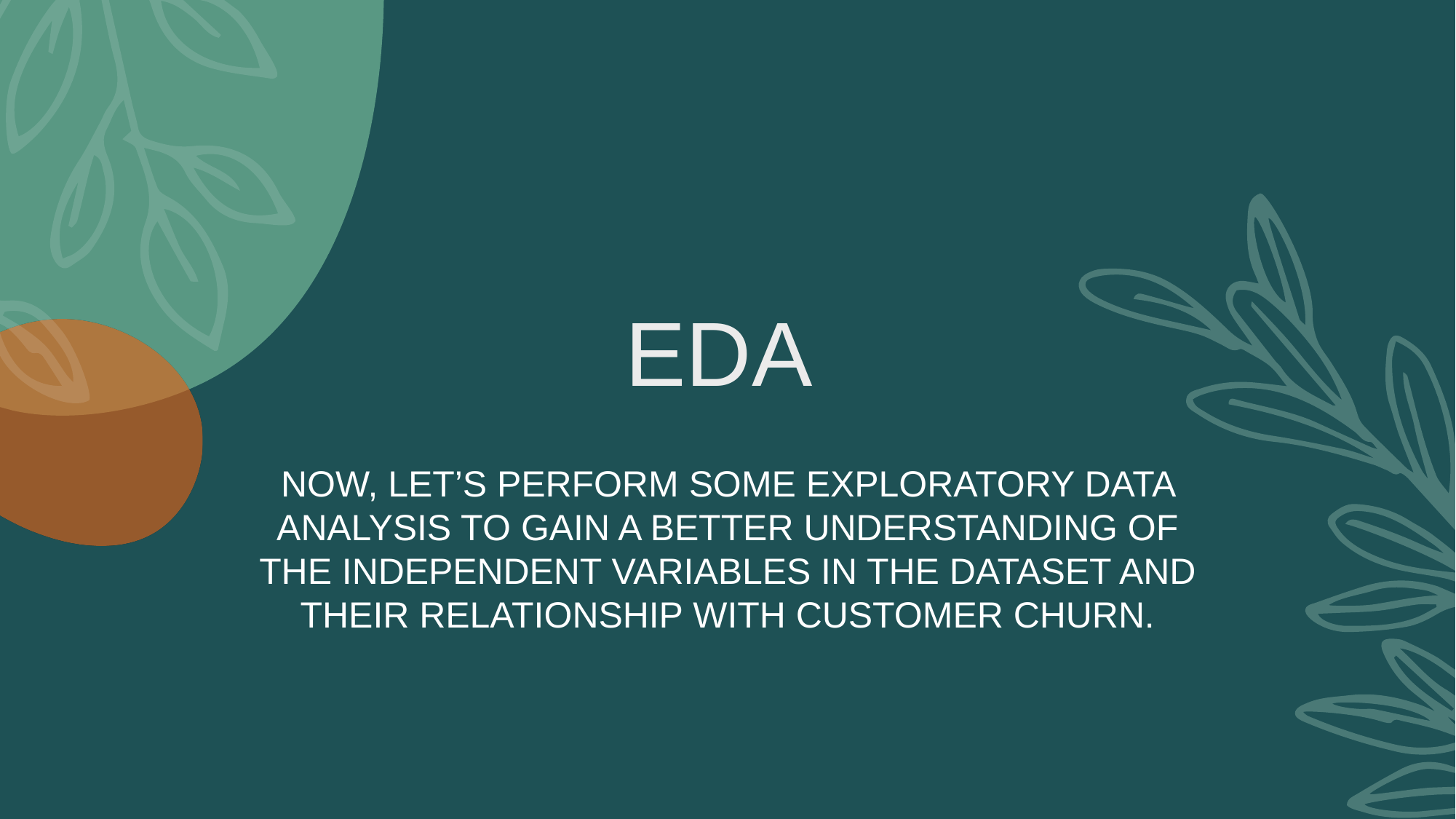

# EDA
Now, let’s perform some exploratory data analysis to gain a better understanding of the independent variables in the dataset and their relationship with customer churn.